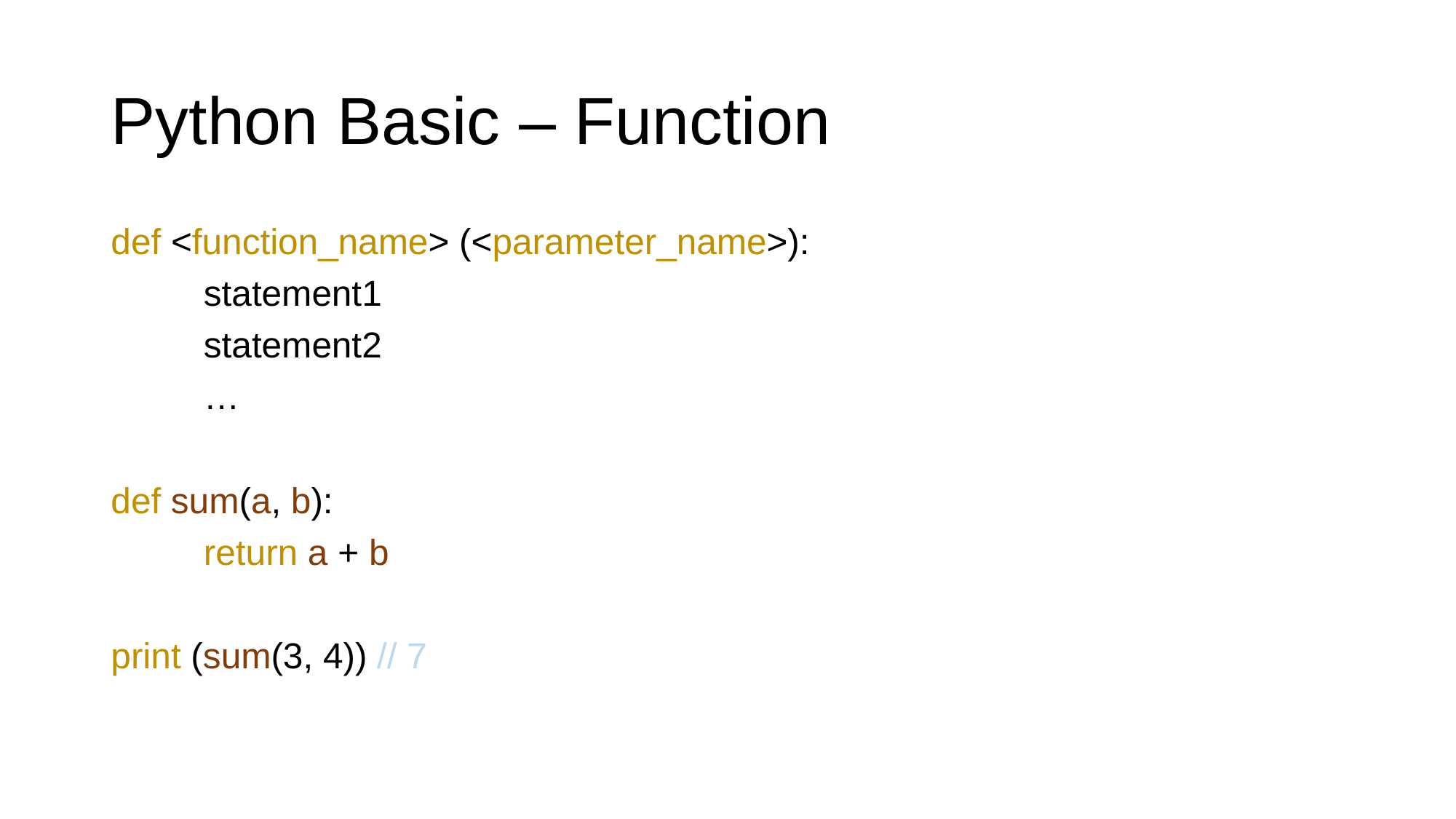

# Python Basic – Function
def <function_name> (<parameter_name>):
	statement1
	statement2
	…

def sum(a, b):
	return a + b

print (sum(3, 4)) // 7